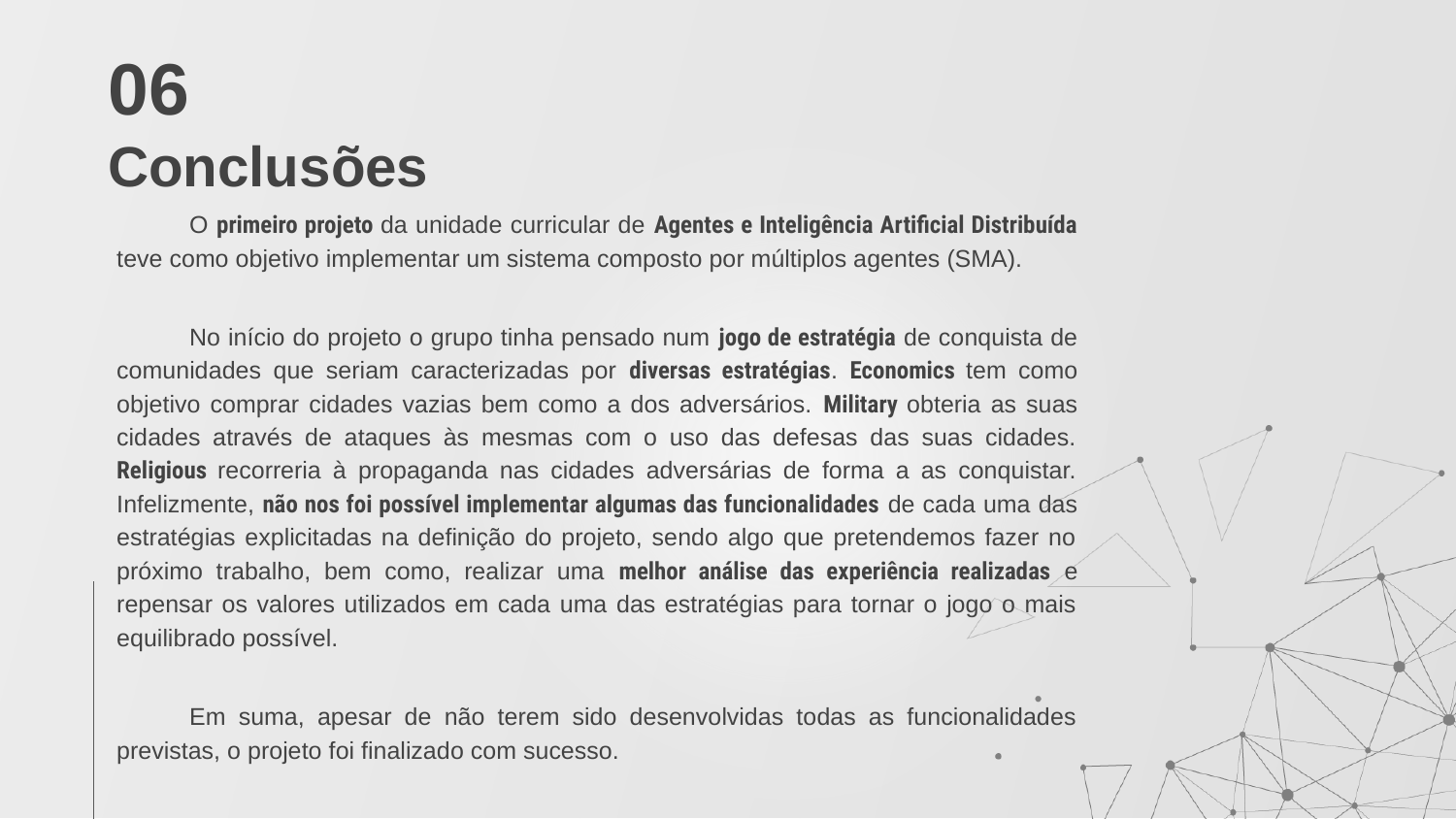

# 06
Conclusões
O primeiro projeto da unidade curricular de Agentes e Inteligência Artificial Distribuída teve como objetivo implementar um sistema composto por múltiplos agentes (SMA).

No início do projeto o grupo tinha pensado num jogo de estratégia de conquista de comunidades que seriam caracterizadas por diversas estratégias. Economics tem como objetivo comprar cidades vazias bem como a dos adversários. Military obteria as suas cidades através de ataques às mesmas com o uso das defesas das suas cidades. Religious recorreria à propaganda nas cidades adversárias de forma a as conquistar. Infelizmente, não nos foi possível implementar algumas das funcionalidades de cada uma das estratégias explicitadas na definição do projeto, sendo algo que pretendemos fazer no próximo trabalho, bem como, realizar uma melhor análise das experiência realizadas e repensar os valores utilizados em cada uma das estratégias para tornar o jogo o mais equilibrado possível.

Em suma, apesar de não terem sido desenvolvidas todas as funcionalidades previstas, o projeto foi finalizado com sucesso.